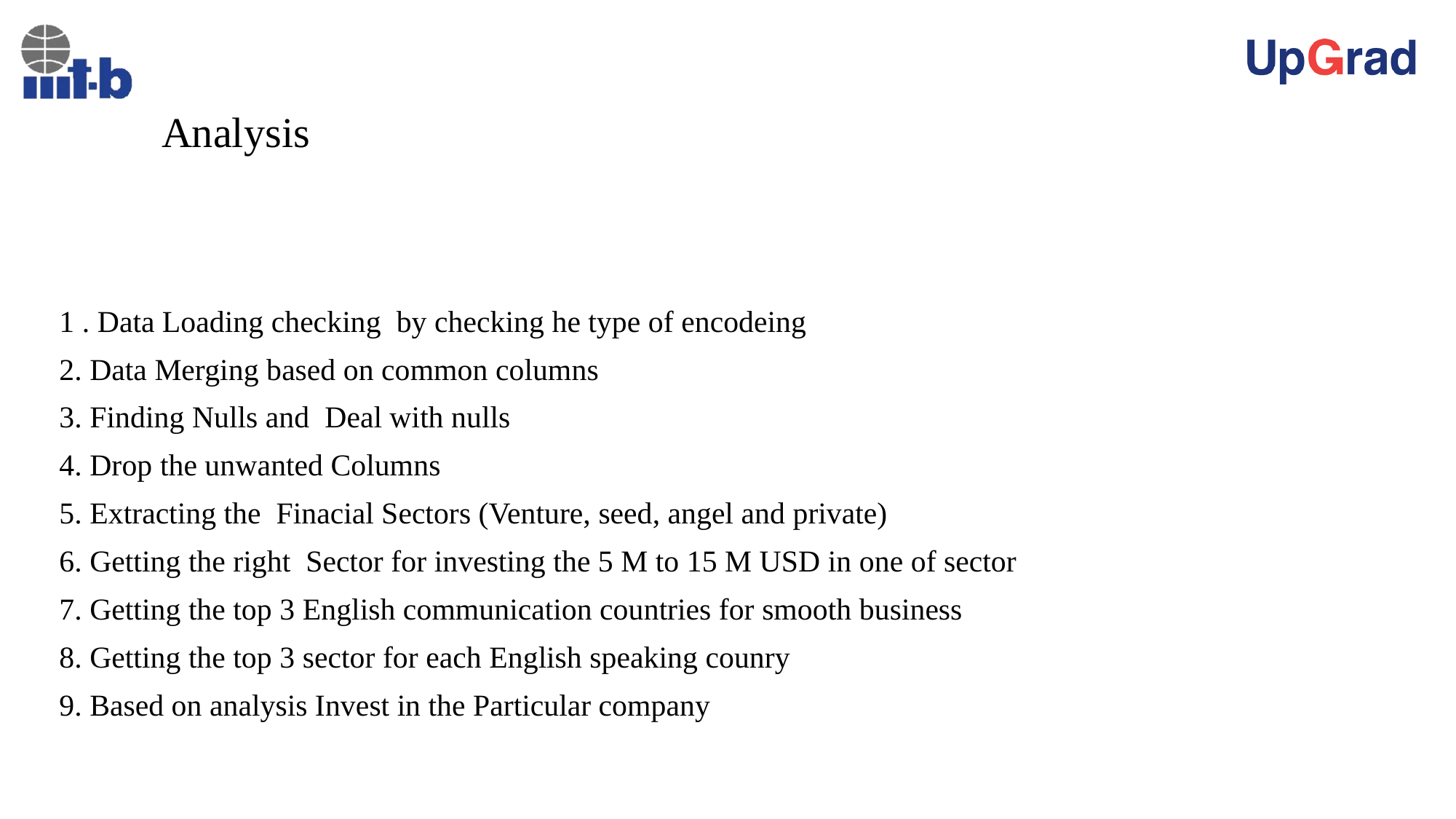

# Analysis

1 . Data Loading checking  by checking he type of encodeing
2. Data Merging based on common columns
3. Finding Nulls and  Deal with nulls
4. Drop the unwanted Columns
5. Extracting the  Finacial Sectors (Venture, seed, angel and private)
6. Getting the right  Sector for investing the 5 M to 15 M USD in one of sector
7. Getting the top 3 English communication countries for smooth business
8. Getting the top 3 sector for each English speaking counry
9. Based on analysis Invest in the Particular company